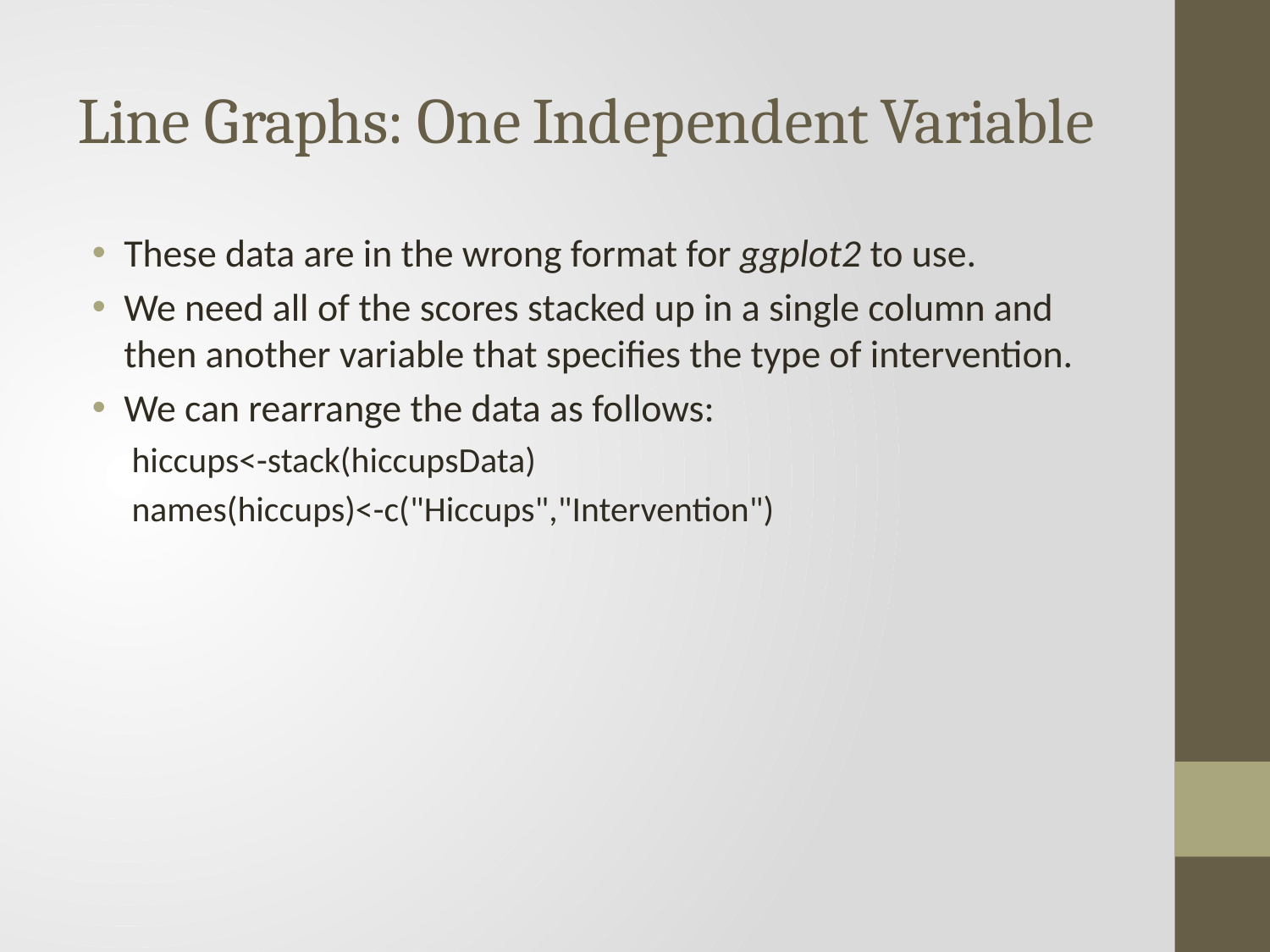

# Line Graphs: One Independent Variable
These data are in the wrong format for ggplot2 to use.
We need all of the scores stacked up in a single column and then another variable that specifies the type of intervention.
We can rearrange the data as follows:
hiccups<-stack(hiccupsData)
names(hiccups)<-c("Hiccups","Intervention")